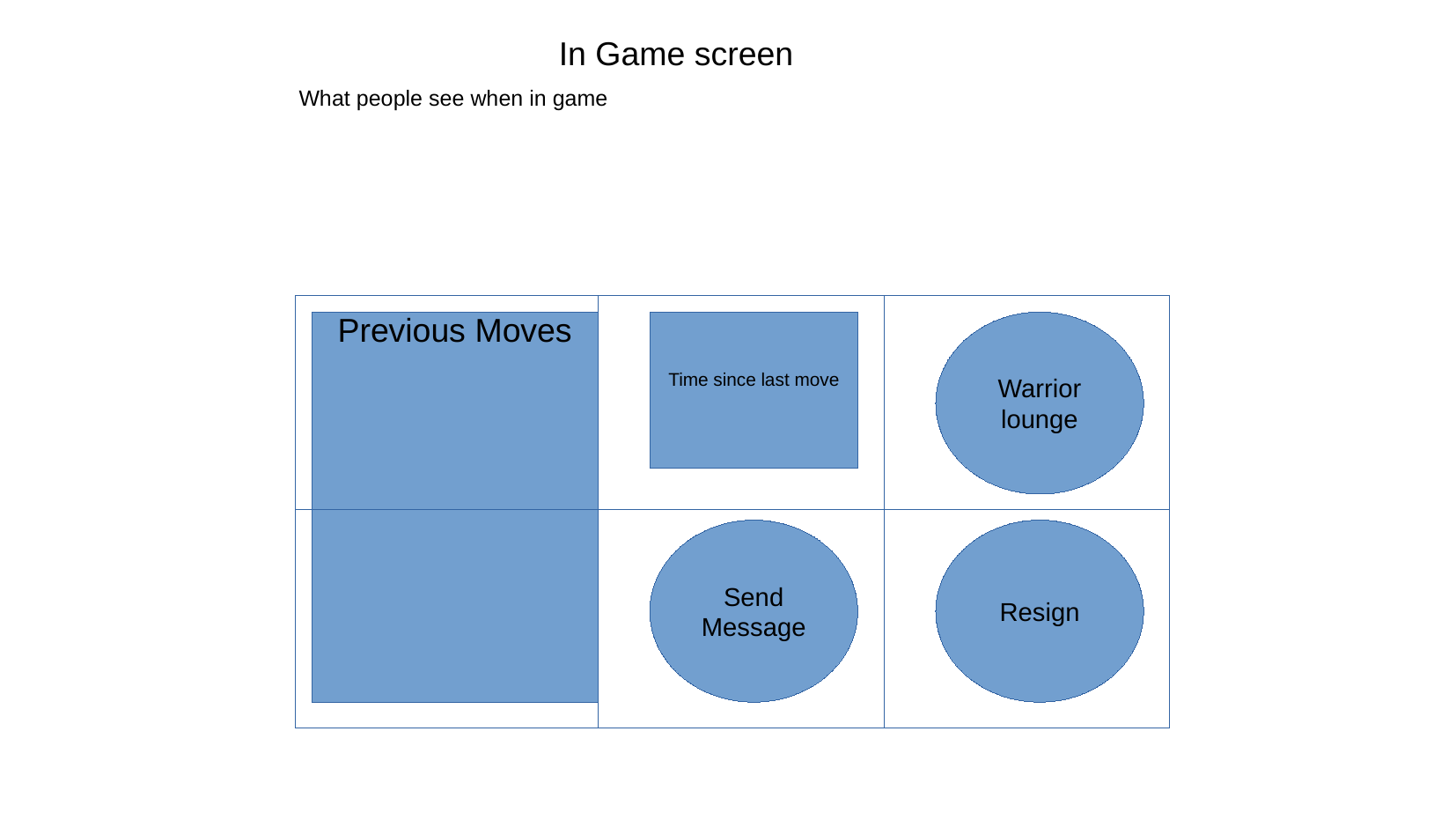

In Game screen
What people see when in game

Previous Moves

Time since last move

Warrior lounge

Send Message
Resign